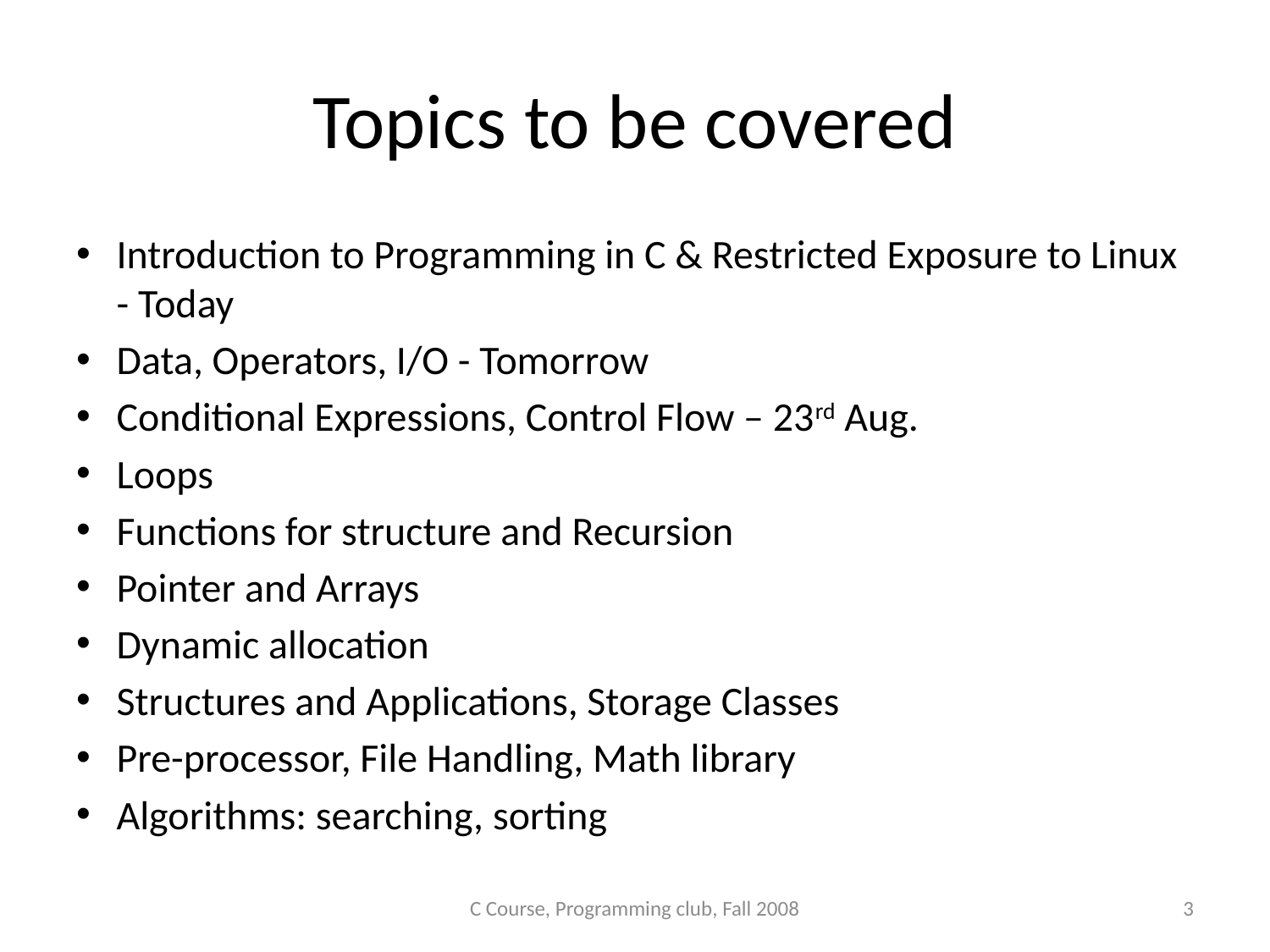

# Topics to be covered
Introduction to Programming in C & Restricted Exposure to Linux - Today
Data, Operators, I/O - Tomorrow
Conditional Expressions, Control Flow – 23rd Aug.
Loops
Functions for structure and Recursion
Pointer and Arrays
Dynamic allocation
Structures and Applications, Storage Classes
Pre-processor, File Handling, Math library
Algorithms: searching, sorting

C Course, Programming club, Fall 2008
3